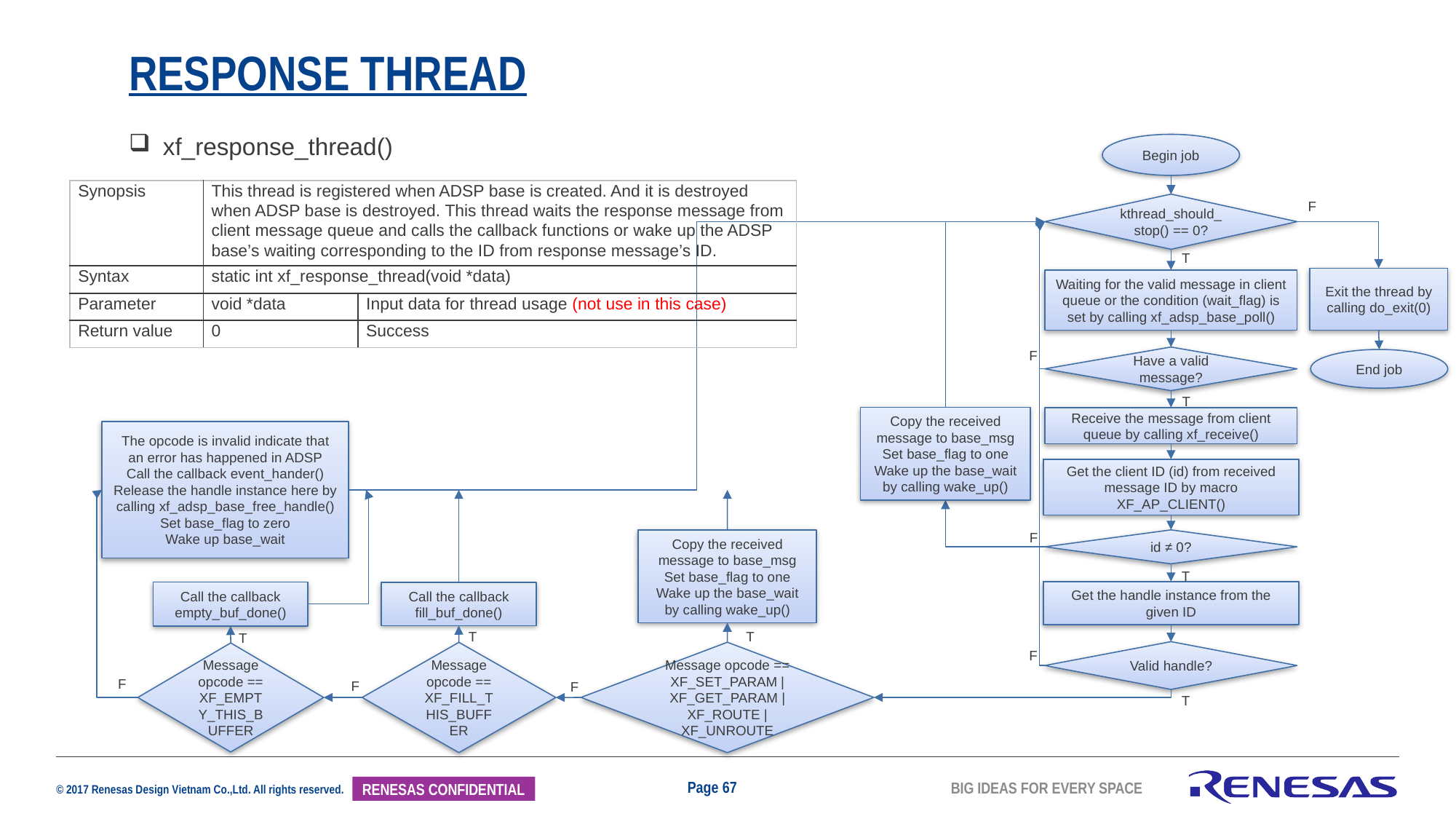

# Response Thread
xf_response_thread()
Begin job
| Synopsis | This thread is registered when ADSP base is created. And it is destroyed when ADSP base is destroyed. This thread waits the response message from client message queue and calls the callback functions or wake up the ADSP base’s waiting corresponding to the ID from response message’s ID. |  |
| --- | --- | --- |
| Syntax | static int xf\_response\_thread(void \*data) |  |
| Parameter | void \*data | Input data for thread usage (not use in this case) |
| Return value | 0 | Success |
F
kthread_should_stop() == 0?
T
Exit the thread by calling do_exit(0)
Waiting for the valid message in client queue or the condition (wait_flag) is set by calling xf_adsp_base_poll()
F
Have a valid message?
End job
T
Copy the received message to base_msg
Set base_flag to one
Wake up the base_wait by calling wake_up()
Receive the message from client queue by calling xf_receive()
The opcode is invalid indicate that an error has happened in ADSP
Call the callback event_hander()
Release the handle instance here by calling xf_adsp_base_free_handle()
Set base_flag to zero
Wake up base_wait
Get the client ID (id) from received message ID by macro XF_AP_CLIENT()
F
Copy the received message to base_msg
Set base_flag to one
Wake up the base_wait by calling wake_up()
id ≠ 0?
T
Get the handle instance from the given ID
Call the callback empty_buf_done()
Call the callback fill_buf_done()
T
T
T
F
Valid handle?
Message opcode == XF_SET_PARAM | XF_GET_PARAM |
XF_ROUTE | XF_UNROUTE
Message opcode == XF_FILL_THIS_BUFFER
Message opcode == XF_EMPTY_THIS_BUFFER
F
F
F
T
Page 67